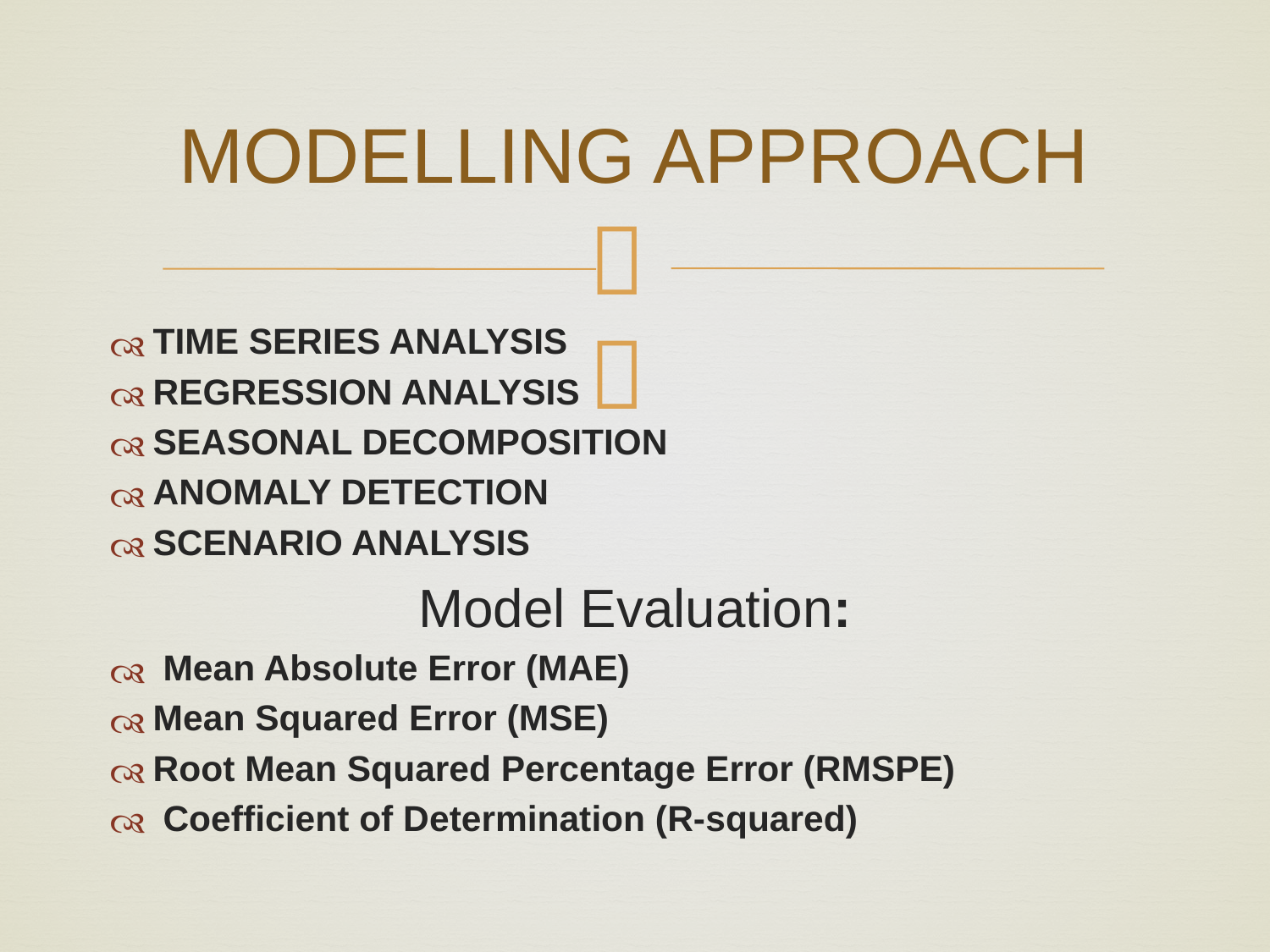

# MODELLING APPROACH
TIME SERIES ANALYSIS
REGRESSION ANALYSIS
SEASONAL DECOMPOSITION
ANOMALY DETECTION
SCENARIO ANALYSIS
Model Evaluation:
 Mean Absolute Error (MAE)
Mean Squared Error (MSE)
Root Mean Squared Percentage Error (RMSPE)
 Coefficient of Determination (R-squared)